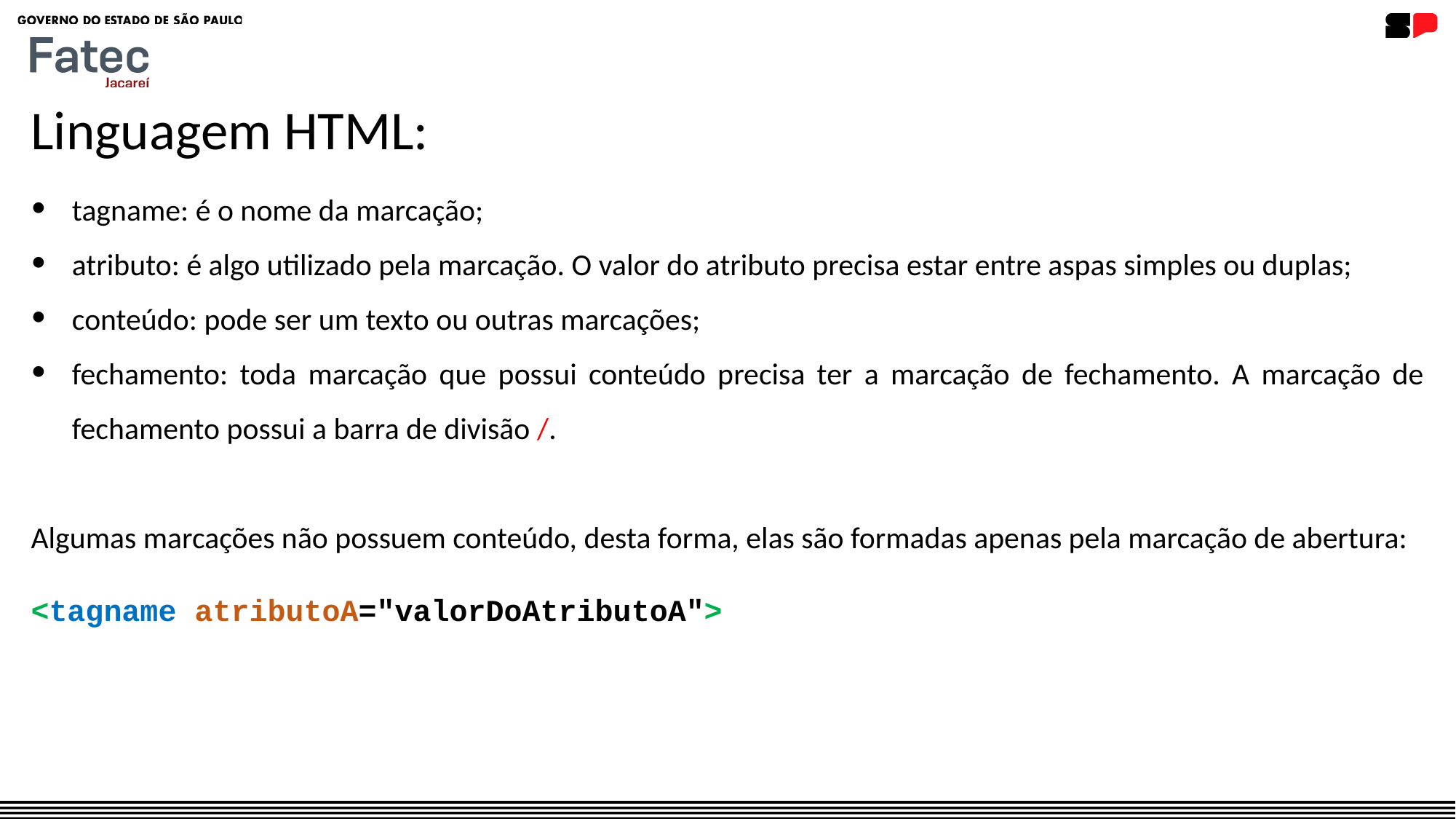

Linguagem HTML:
tagname: é o nome da marcação;
atributo: é algo utilizado pela marcação. O valor do atributo precisa estar entre aspas simples ou duplas;
conteúdo: pode ser um texto ou outras marcações;
fechamento: toda marcação que possui conteúdo precisa ter a marcação de fechamento. A marcação de fechamento possui a barra de divisão /.

Algumas marcações não possuem conteúdo, desta forma, elas são formadas apenas pela marcação de abertura:

<tagname atributoA="valorDoAtributoA">